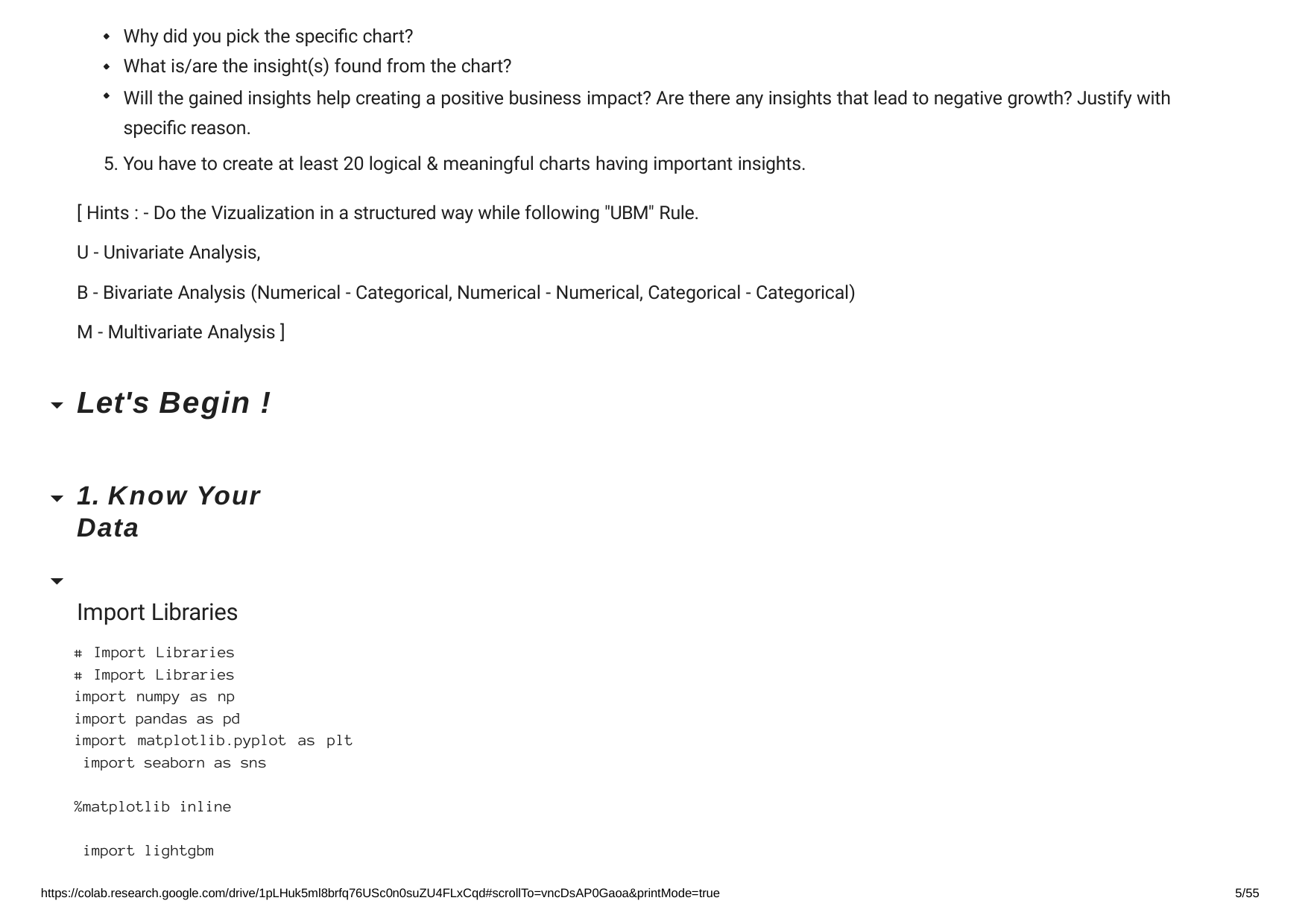

Why did you pick the specific chart?
What is/are the insight(s) found from the chart?
Will the gained insights help creating a positive business impact? Are there any insights that lead to negative growth? Justify with  specific reason.
5. You have to create at least 20 logical & meaningful charts having important insights.
[ Hints : - Do the Vizualization in a structured way while following "UBM" Rule.  U - Univariate Analysis,
B - Bivariate Analysis (Numerical - Categorical, Numerical - Numerical, Categorical - Categorical)  M - Multivariate Analysis ]

Let's Begin !

1. Know Your Data

Import Libraries

# Import Libraries  # Import Libraries  import numpy as np  import pandas as pd
import matplotlib.pyplot as plt  import seaborn as sns
%matplotlib inline  import lightgbm
https://colab.research.google.com/drive/1pLHuk5ml8brfq76USc0n0suZU4FLxCqd#scrollTo=vncDsAP0Gaoa&printMode=true
5/55